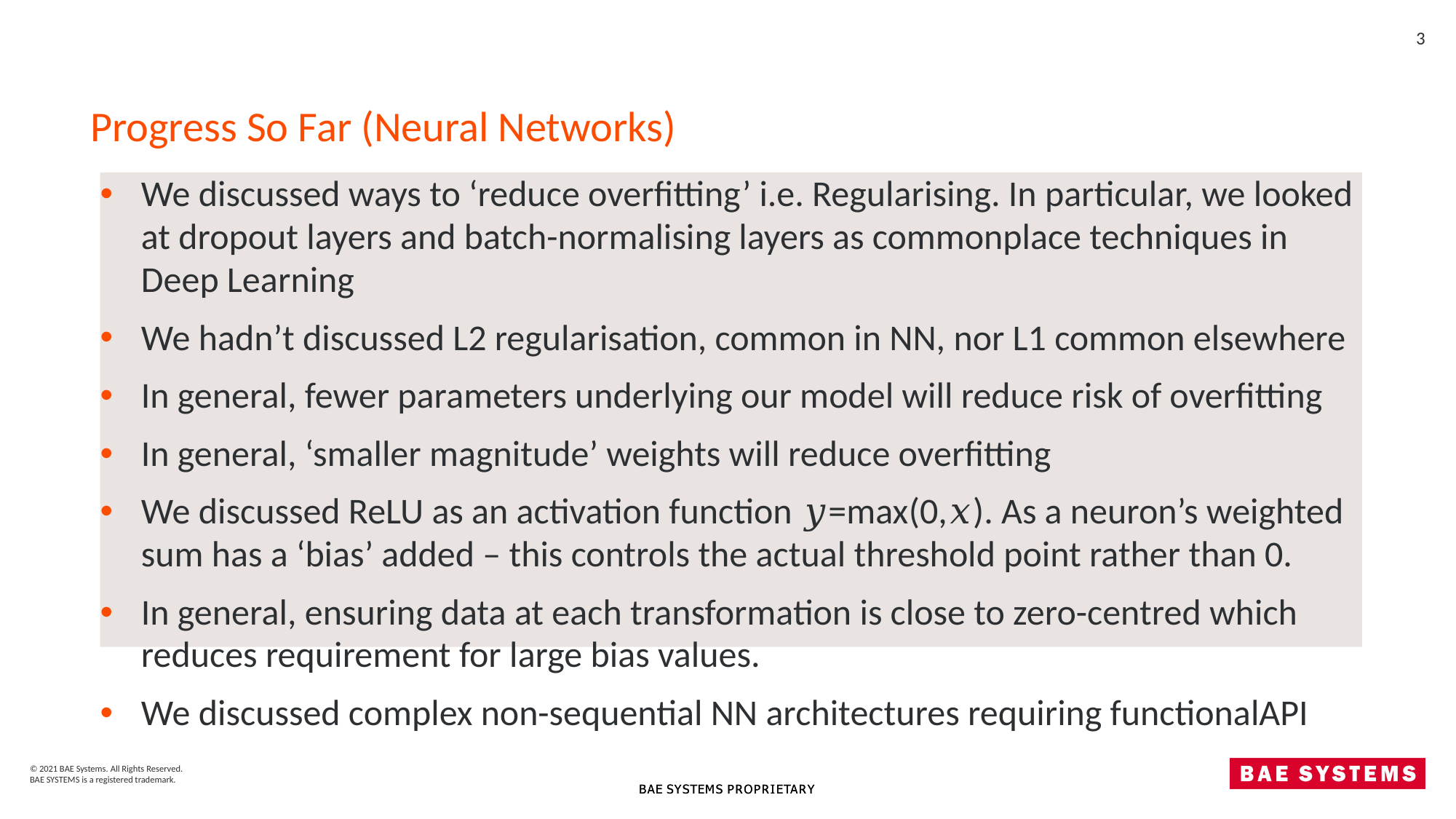

3
# Progress So Far (Neural Networks)

We discussed ways to ‘reduce overfitting’ i.e. Regularising. In particular, we looked at dropout layers and batch-normalising layers as commonplace techniques in Deep Learning
We hadn’t discussed L2 regularisation, common in NN, nor L1 common elsewhere
In general, fewer parameters underlying our model will reduce risk of overfitting
In general, ‘smaller magnitude’ weights will reduce overfitting
We discussed ReLU as an activation function 𝑦=max⁡(0,𝑥). As a neuron’s weighted sum has a ‘bias’ added – this controls the actual threshold point rather than 0.
In general, ensuring data at each transformation is close to zero-centred which reduces requirement for large bias values.
We discussed complex non-sequential NN architectures requiring functionalAPI